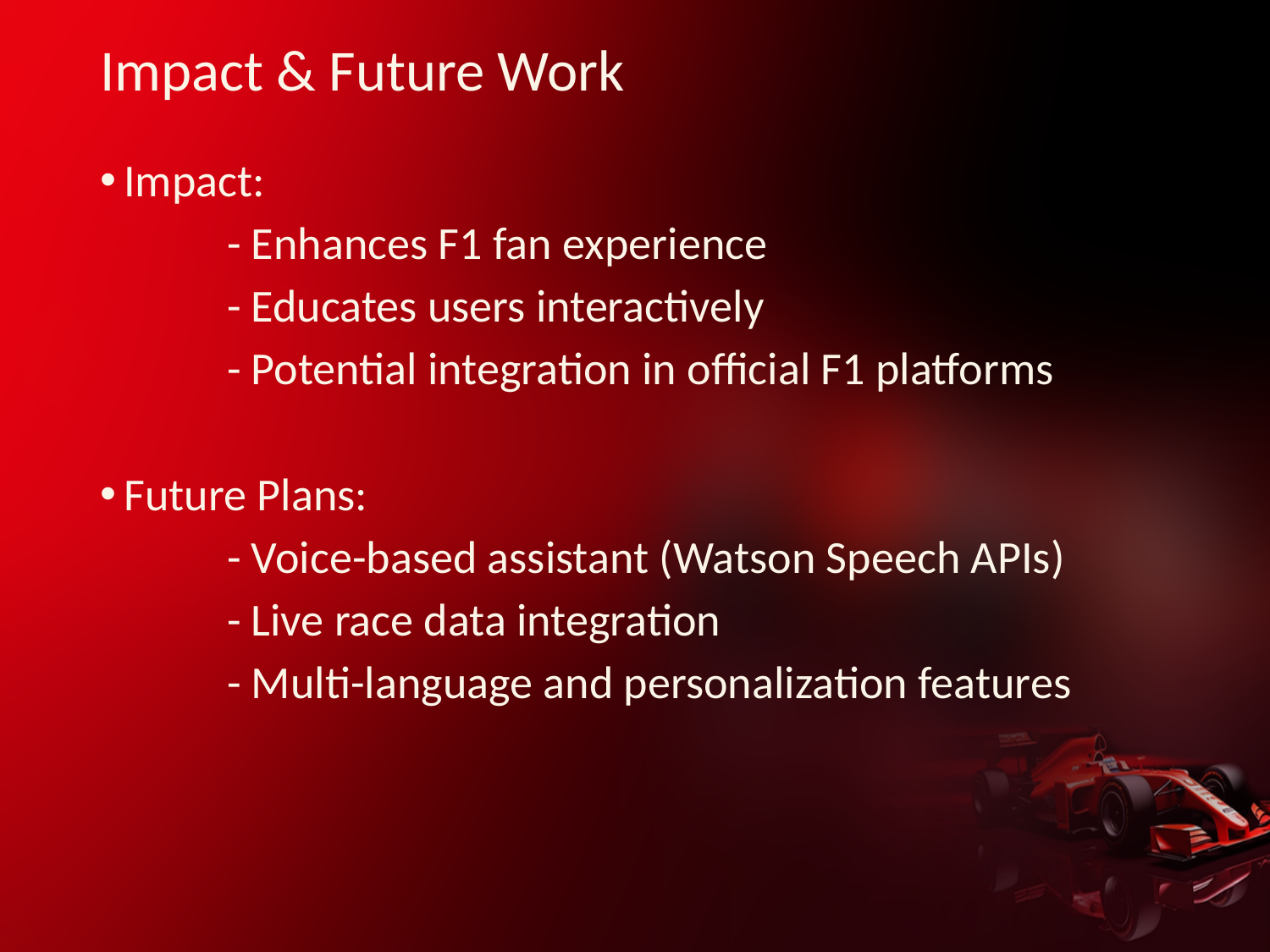

# Impact & Future Work
Impact:
	- Enhances F1 fan experience
	- Educates users interactively
	- Potential integration in official F1 platforms

Future Plans:
	- Voice-based assistant (Watson Speech APIs)
	- Live race data integration
	- Multi-language and personalization features